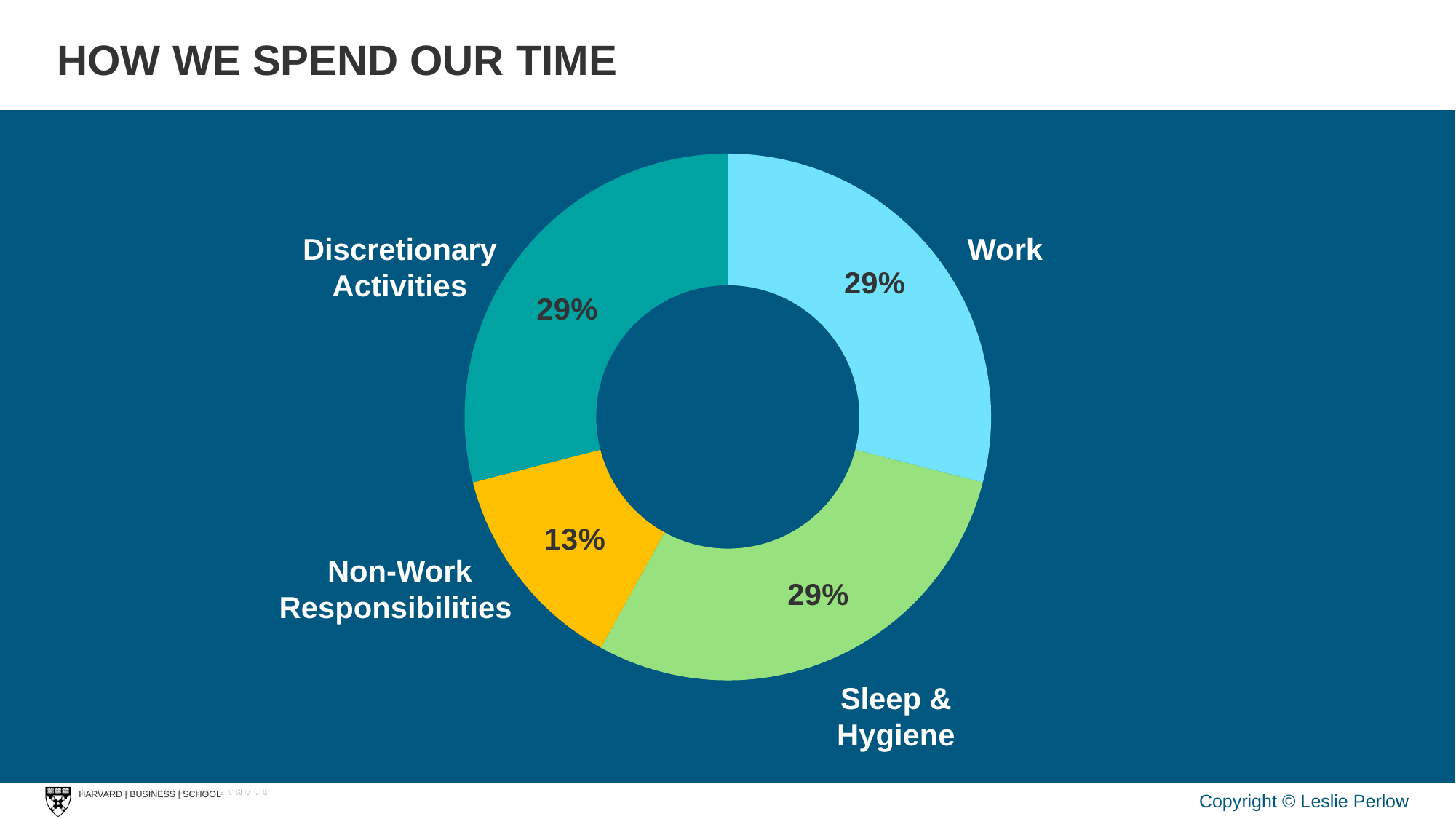

HOW WE SPEND OUR TIME

### Chart

| Category | Sales |
|---|---|
| Work & Commute | 0.29 |
| Sleep & Hygiene | 0.29 |
| Household Responsibilities | 0.13 |
| Discretionary Activities | 0.29 |
Discretionary
Activities
Work
Non-Work
Responsibilities
Sleep &
Hygiene